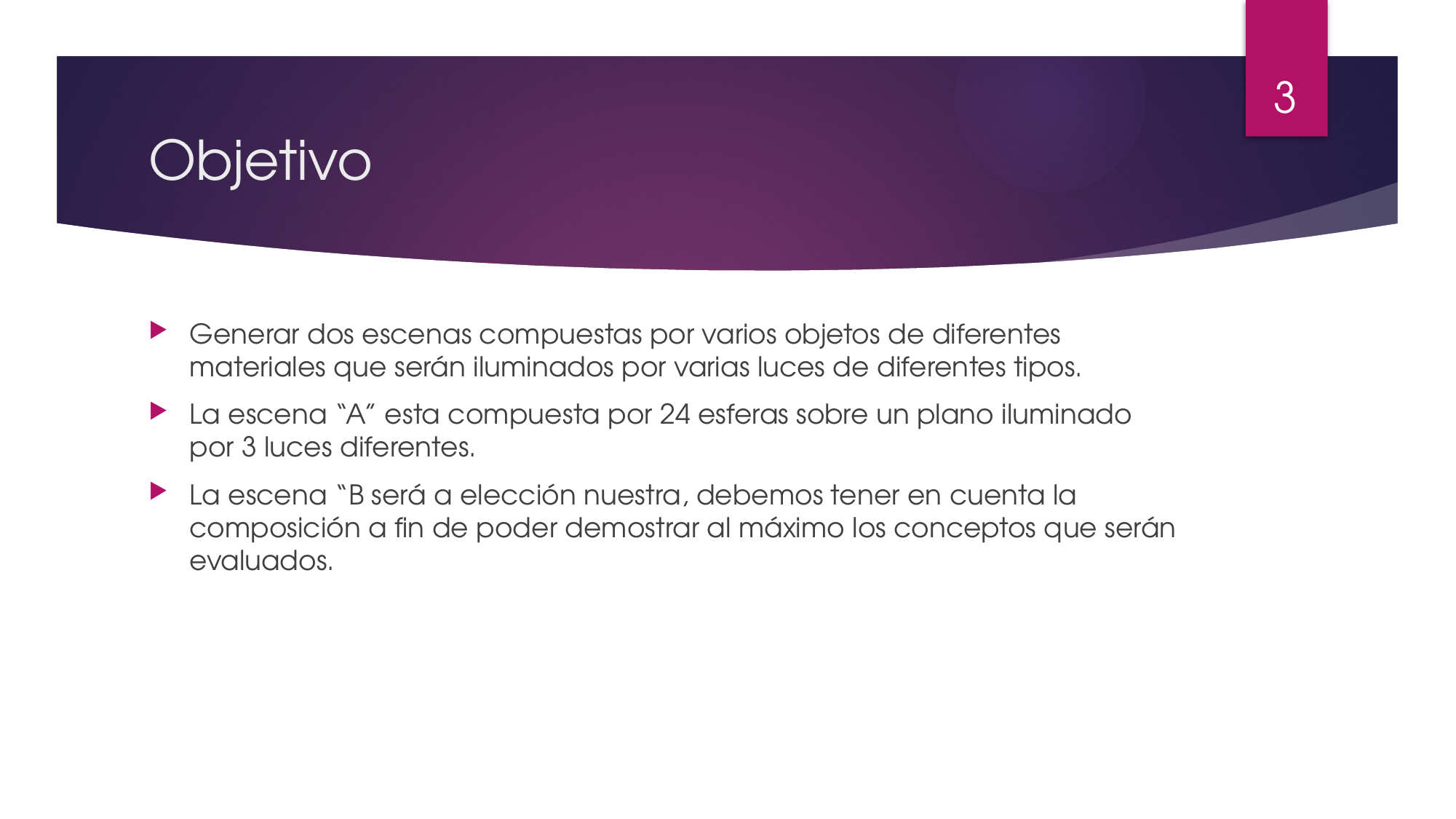

3
# Objetivo
Generar dos escenas compuestas por varios objetos de diferentes materiales que serán iluminados por varias luces de diferentes tipos.
La escena “A” esta compuesta por 24 esferas sobre un plano iluminado por 3 luces diferentes.
La escena “B será a elección nuestra, debemos tener en cuenta la composición a fin de poder demostrar al máximo los conceptos que serán evaluados.